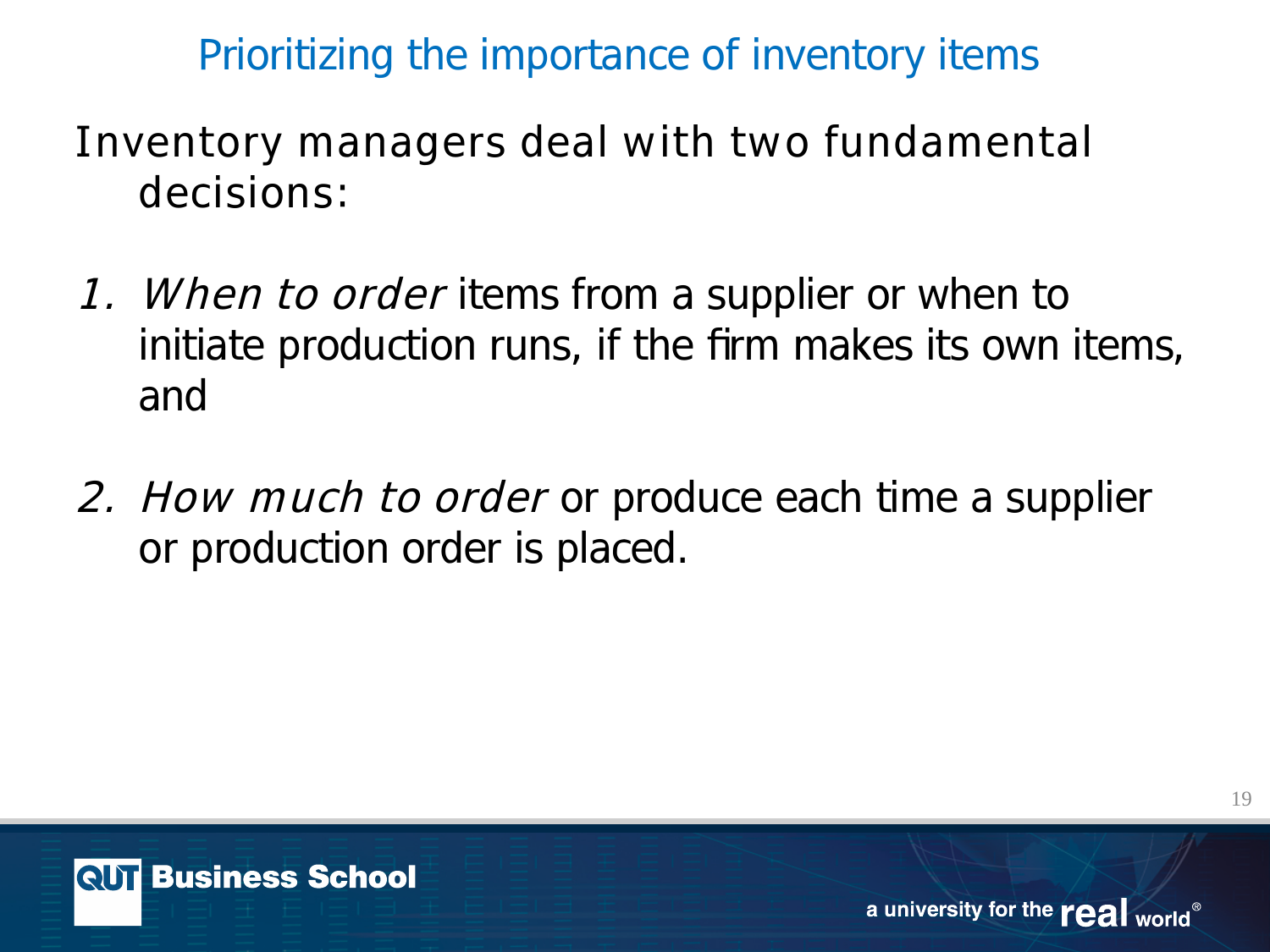

Prioritizing the importance of inventory items

Inventory managers deal with two fundamental decisions:

When to order items from a supplier or when to initiate production runs, if the firm makes its own items, and

How much to order or produce each time a supplier or production order is placed.

19